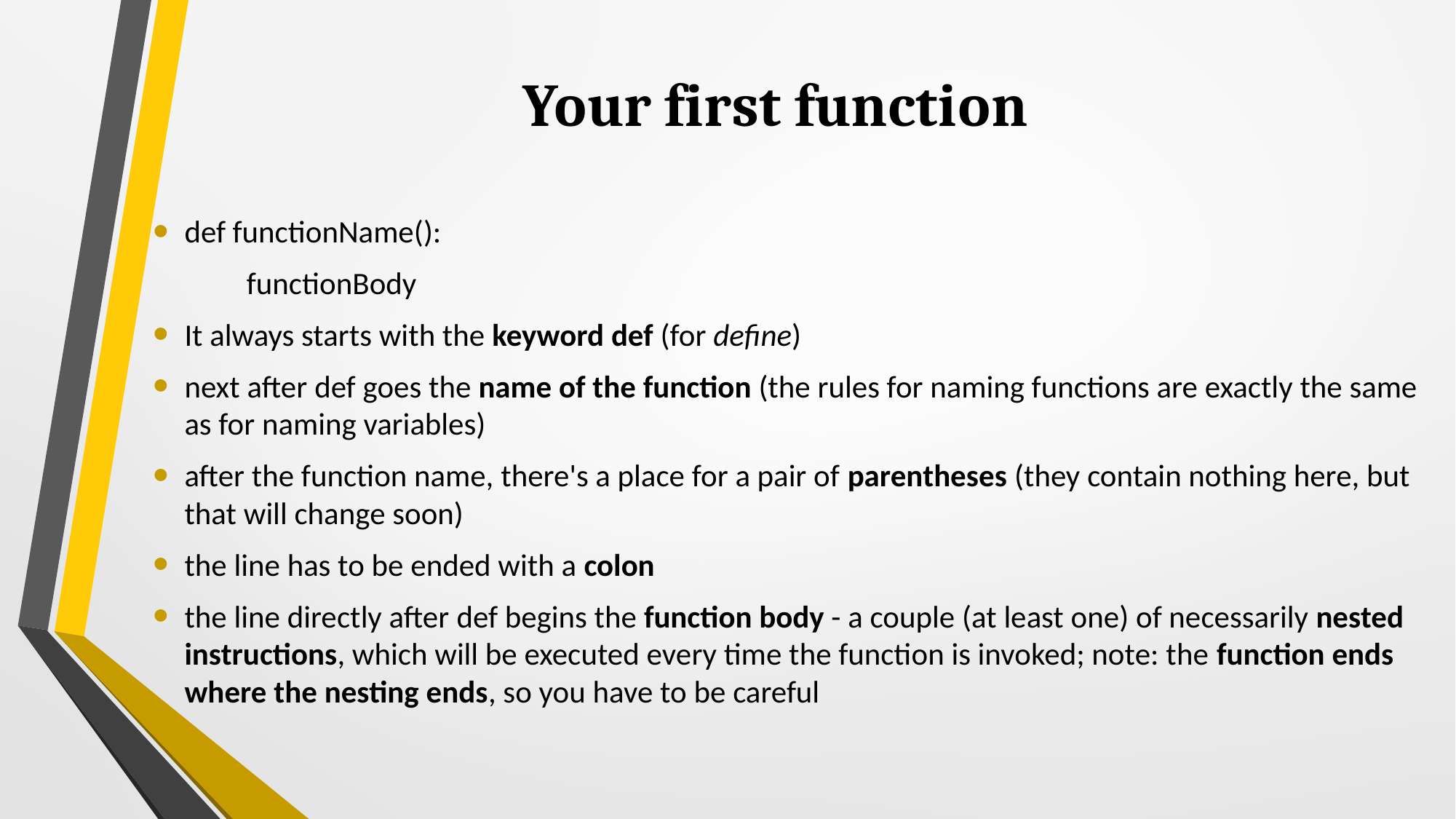

# Your first function
def functionName():
	functionBody
It always starts with the keyword def (for define)
next after def goes the name of the function (the rules for naming functions are exactly the same as for naming variables)
after the function name, there's a place for a pair of parentheses (they contain nothing here, but that will change soon)
the line has to be ended with a colon
the line directly after def begins the function body - a couple (at least one) of necessarily nested instructions, which will be executed every time the function is invoked; note: the function ends where the nesting ends, so you have to be careful